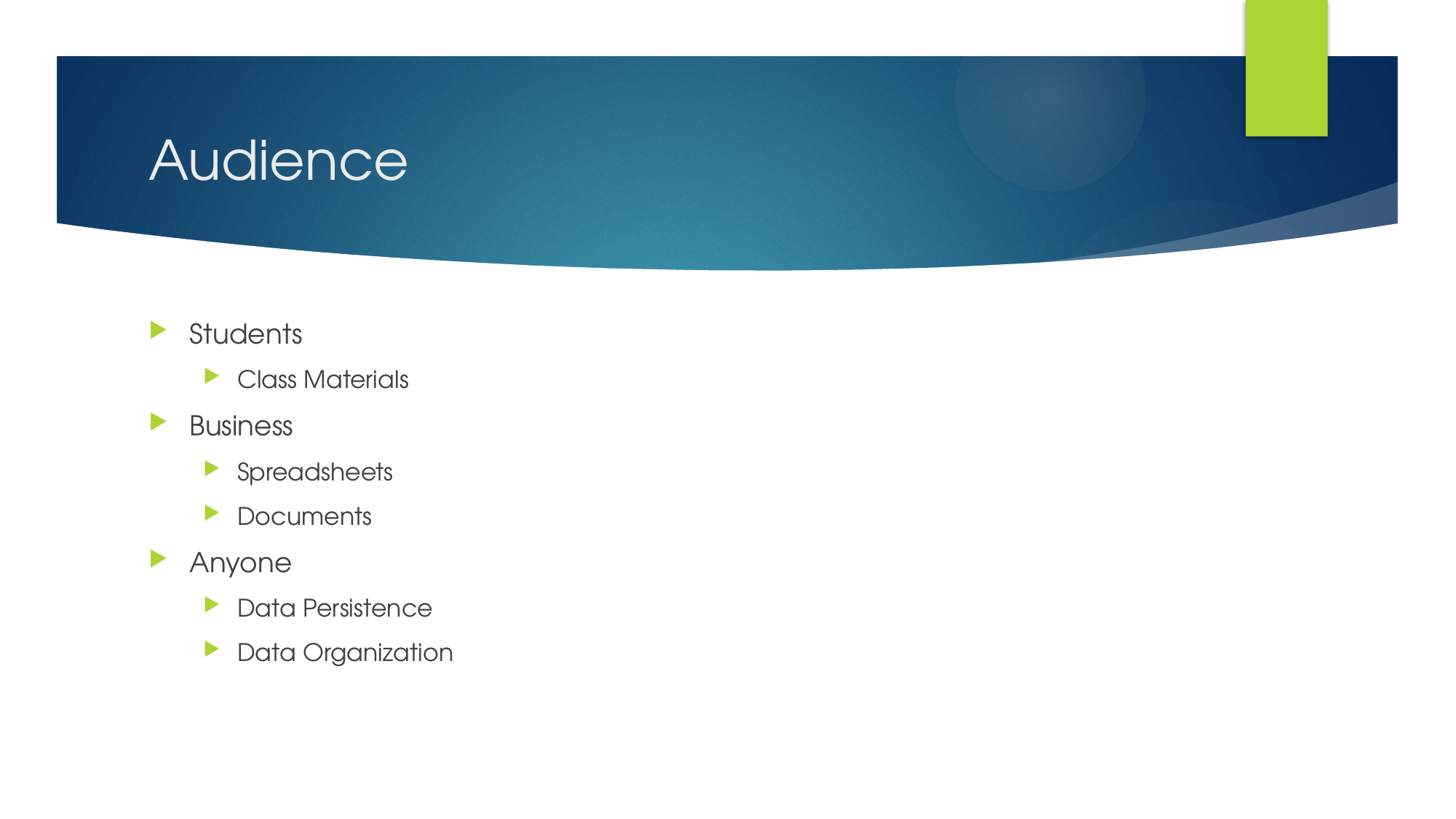

# Audience
Students
Class Materials
Business
Spreadsheets
Documents
Anyone
Data Persistence
Data Organization